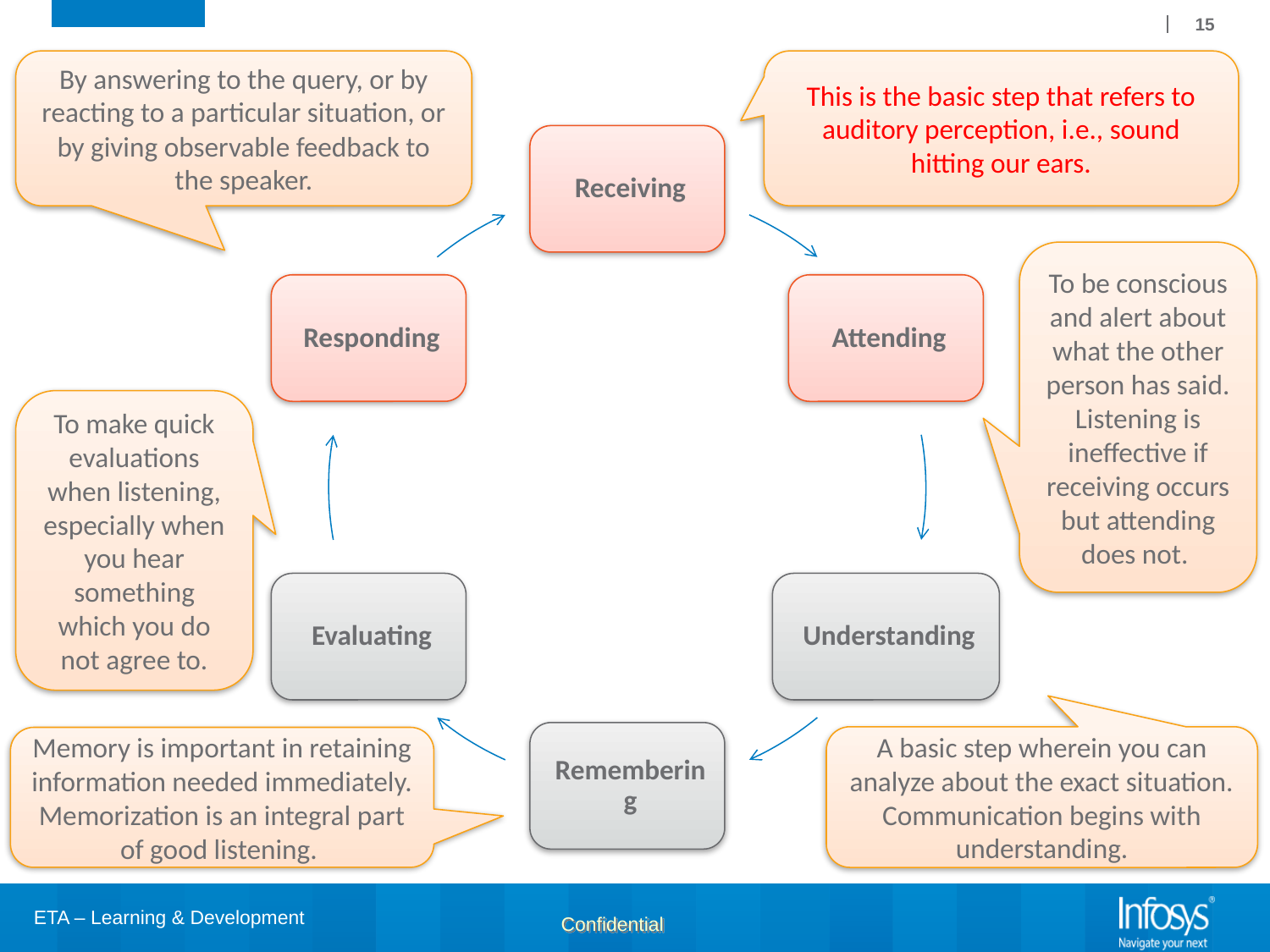

15
By answering to the query, or by reacting to a particular situation, or by giving observable feedback to the speaker.
This is the basic step that refers to auditory perception, i.e., sound hitting our ears.
Receiving
Attending
Understanding
Remembering
Evaluating
Responding

To be conscious and alert about what the other person has said. Listening is ineffective if receiving occurs but attending does not.
To make quick evaluations when listening, especially when you hear something which you do not agree to.
A basic step wherein you can analyze about the exact situation. Communication begins with understanding.
Memory is important in retaining information needed immediately. Memorization is an integral part of good listening.